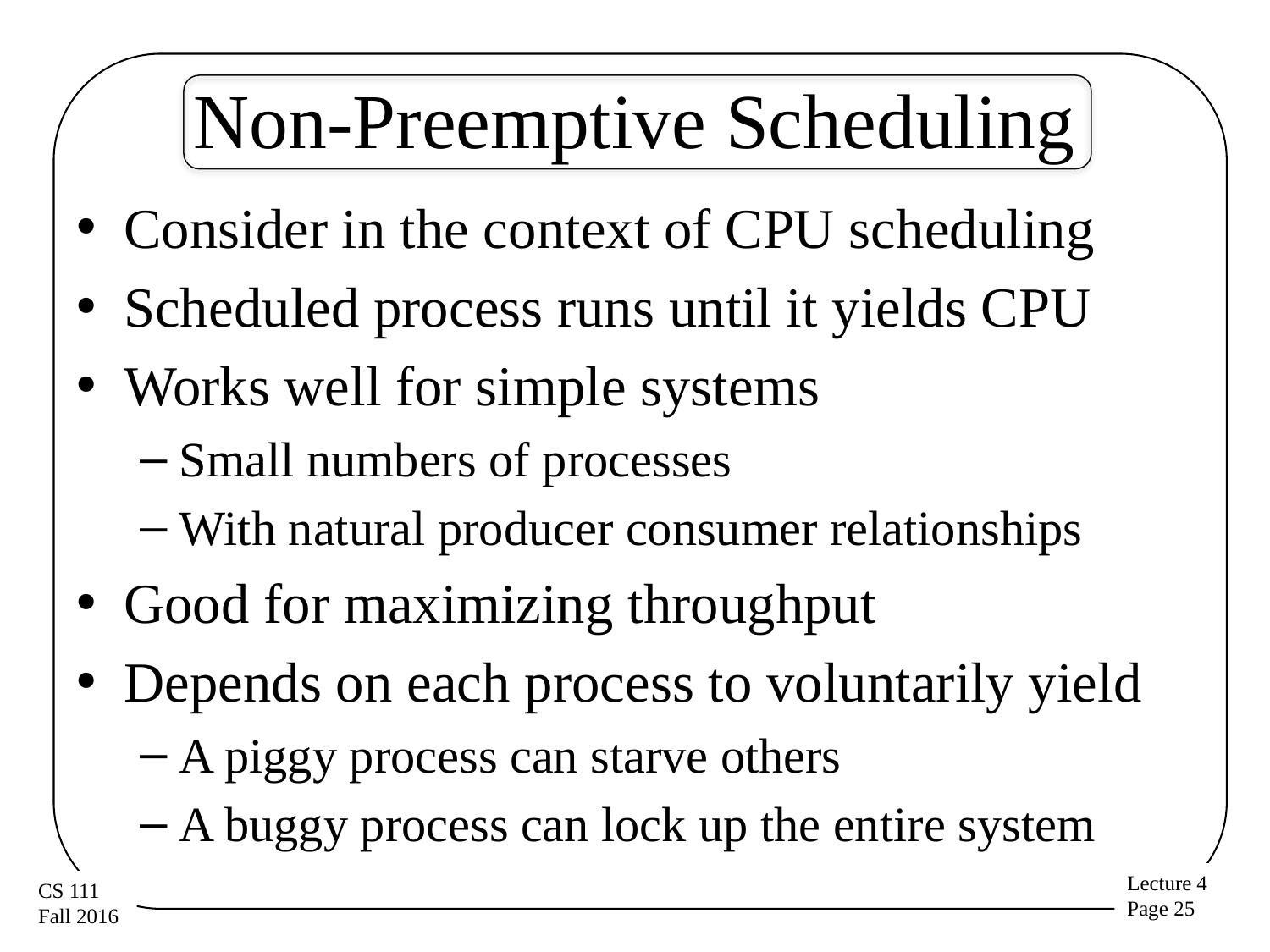

# Non-Preemptive Scheduling

Consider in the context of CPU scheduling
Scheduled process runs until it yields CPU
Works well for simple systems
Small numbers of processes
With natural producer consumer relationships
Good for maximizing throughput
Depends on each process to voluntarily yield
A piggy process can starve others
A buggy process can lock up the entire system